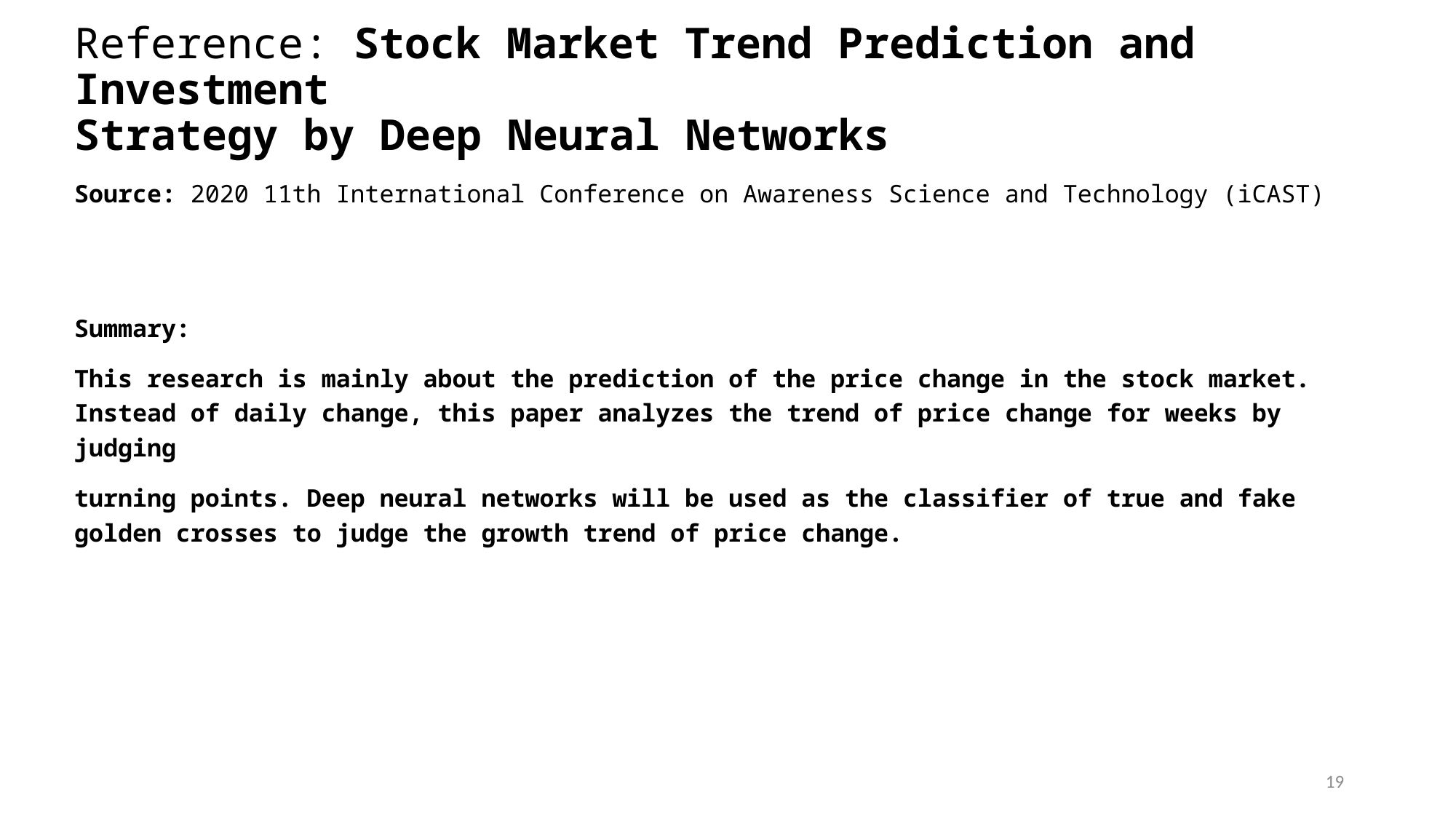

# Reference: Stock Market Trend Prediction and Investment Strategy by Deep Neural Networks
Source: 2020 11th International Conference on Awareness Science and Technology (iCAST)

Summary:
This research is mainly about the prediction of the price change in the stock market. Instead of daily change, this paper analyzes the trend of price change for weeks by judging
turning points. Deep neural networks will be used as the classifier of true and fake golden crosses to judge the growth trend of price change.

19